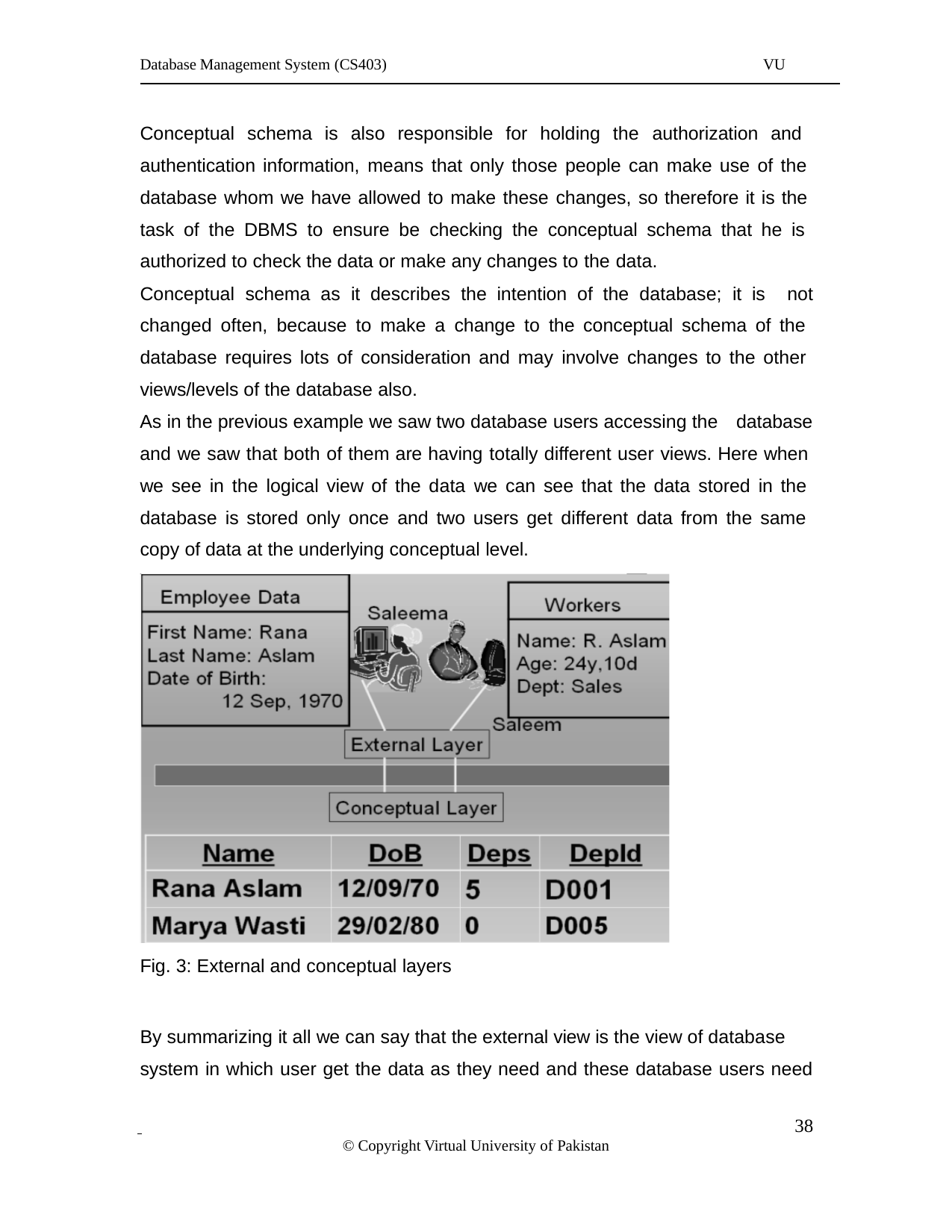

Database Management System (CS403)
VU

Conceptual schema is also responsible for holding the authorization and  authentication information, means that only those people can make use of the  database whom we have allowed to make these changes, so therefore it is the  task of the DBMS to ensure be checking the conceptual schema that he is  authorized to check the data or make any changes to the data.
Conceptual  schema  as  it  describes  the  intention  of  the  database;  it  is    not
changed often, because to make a change to the conceptual schema of the  database requires lots of consideration and may involve changes to the other  views/levels of the database also.
As in the previous example we saw two database users accessing the   database
and we saw that both of them are having totally different user views. Here when  we see in the logical view of the data we can see that the data stored in the  database is stored only once and two users get different data from the same  copy of data at the underlying conceptual level.

Fig. 3: External and conceptual layers

By summarizing it all we can say that the external view is the view of database  system in which user get the data as they need and these database users need
 	 38
© Copyright Virtual University of Pakistan